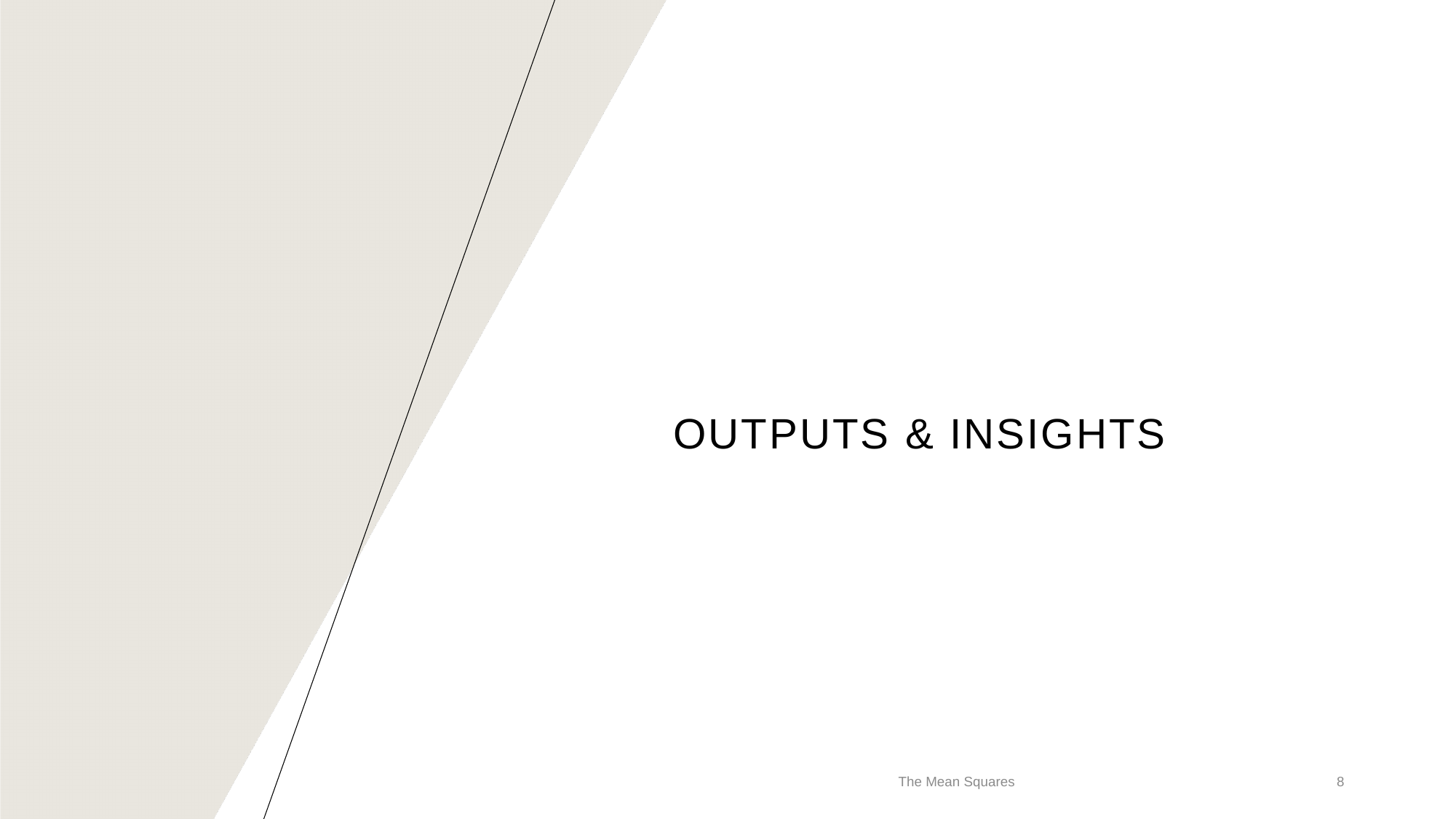

# OUTPUTS & INSIGHTS
The Mean Squares
8